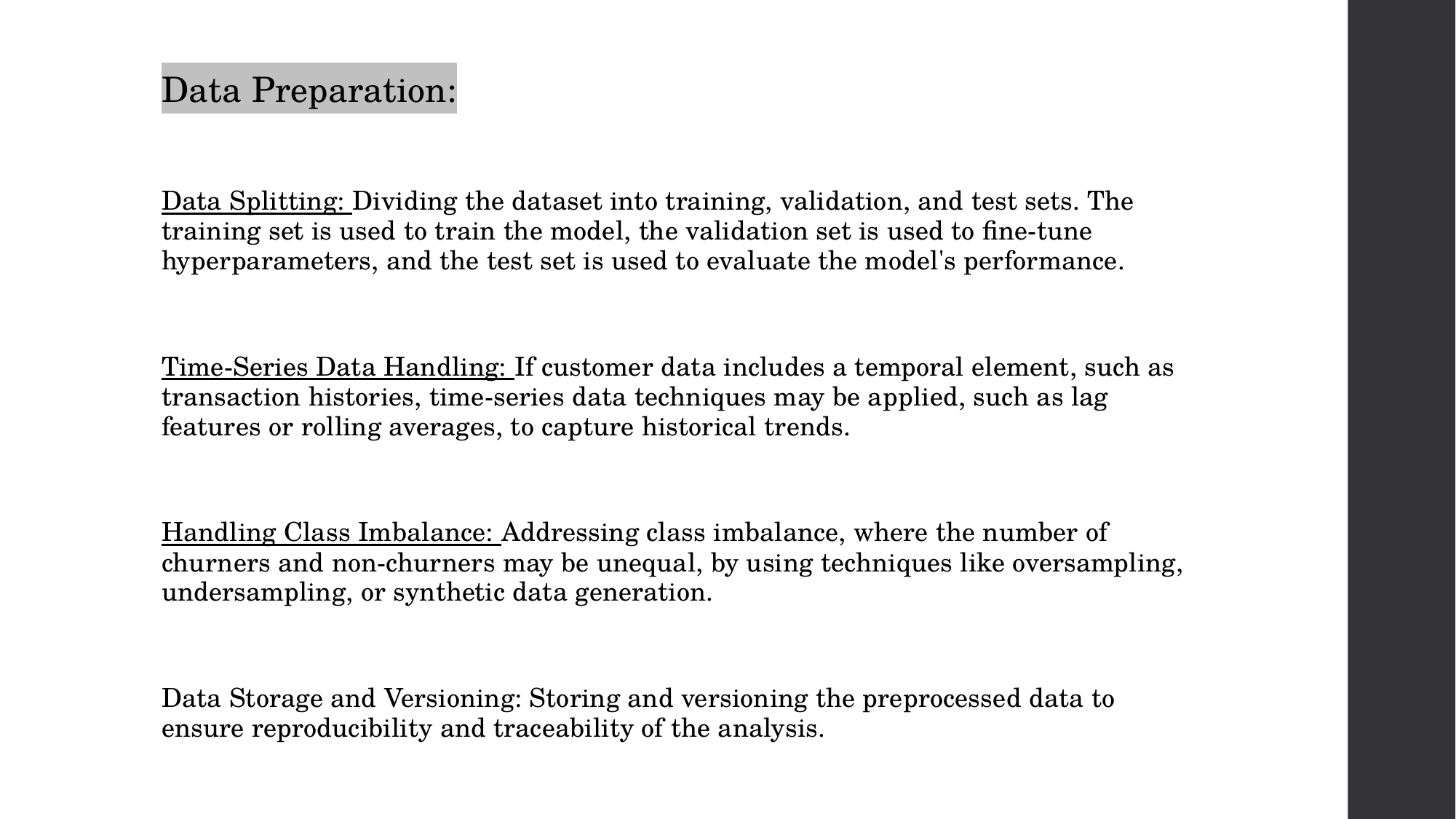

Data Preparation:

Data Splitting: Dividing the dataset into training, validation, and test sets. The training set is used to train the model, the validation set is used to fine-tune hyperparameters, and the test set is used to evaluate the model's performance.

Time-Series Data Handling: If customer data includes a temporal element, such as transaction histories, time-series data techniques may be applied, such as lag features or rolling averages, to capture historical trends.

Handling Class Imbalance: Addressing class imbalance, where the number of churners and non-churners may be unequal, by using techniques like oversampling, undersampling, or synthetic data generation.

Data Storage and Versioning: Storing and versioning the preprocessed data to ensure reproducibility and traceability of the analysis.